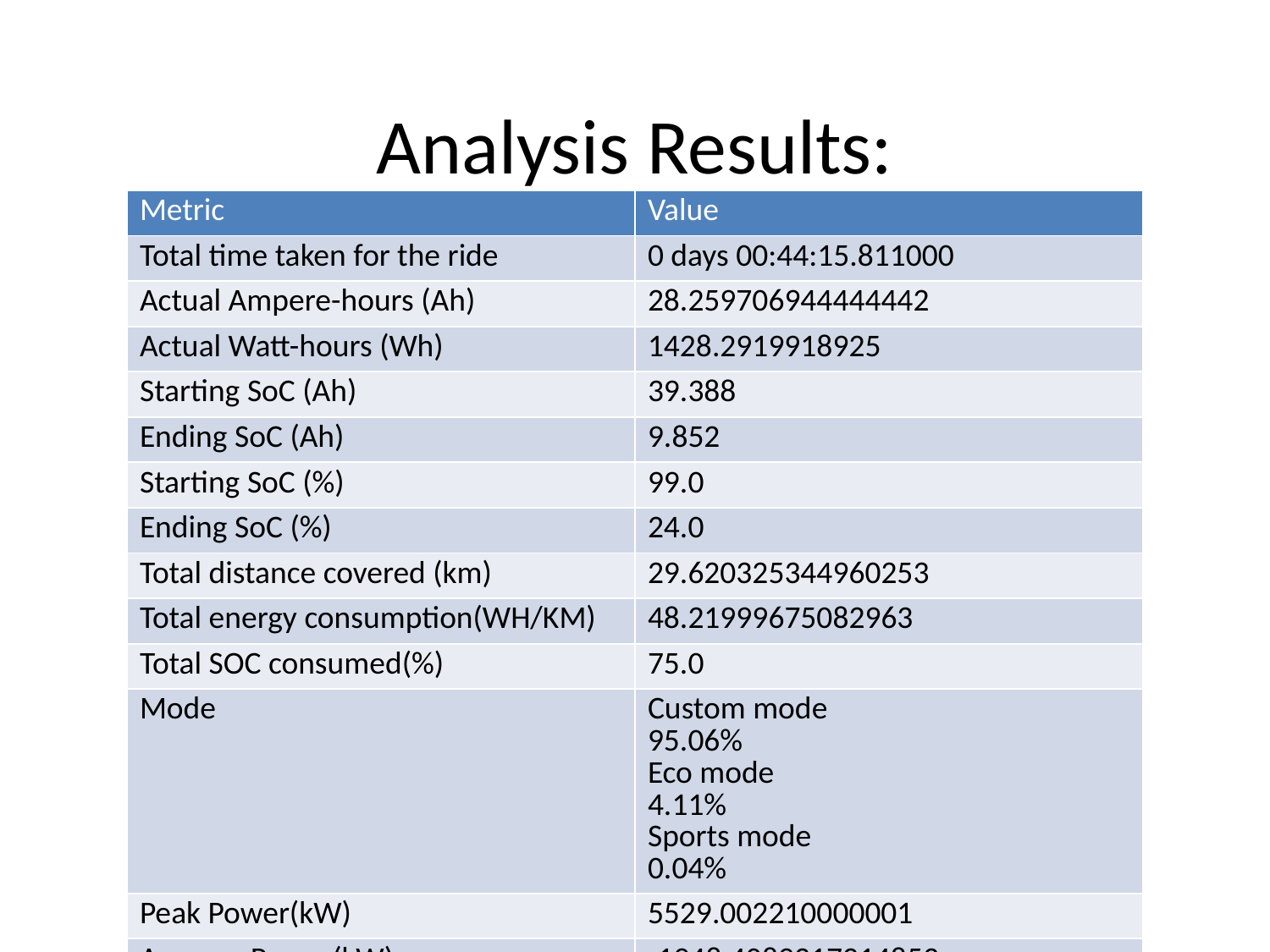

# Analysis Results:
| Metric | Value |
| --- | --- |
| Total time taken for the ride | 0 days 00:44:15.811000 |
| Actual Ampere-hours (Ah) | 28.259706944444442 |
| Actual Watt-hours (Wh) | 1428.2919918925 |
| Starting SoC (Ah) | 39.388 |
| Ending SoC (Ah) | 9.852 |
| Starting SoC (%) | 99.0 |
| Ending SoC (%) | 24.0 |
| Total distance covered (km) | 29.620325344960253 |
| Total energy consumption(WH/KM) | 48.21999675082963 |
| Total SOC consumed(%) | 75.0 |
| Mode | Custom mode 95.06% Eco mode 4.11% Sports mode 0.04% |
| Peak Power(kW) | 5529.002210000001 |
| Average Power(kW) | -1948.4089317214853 |